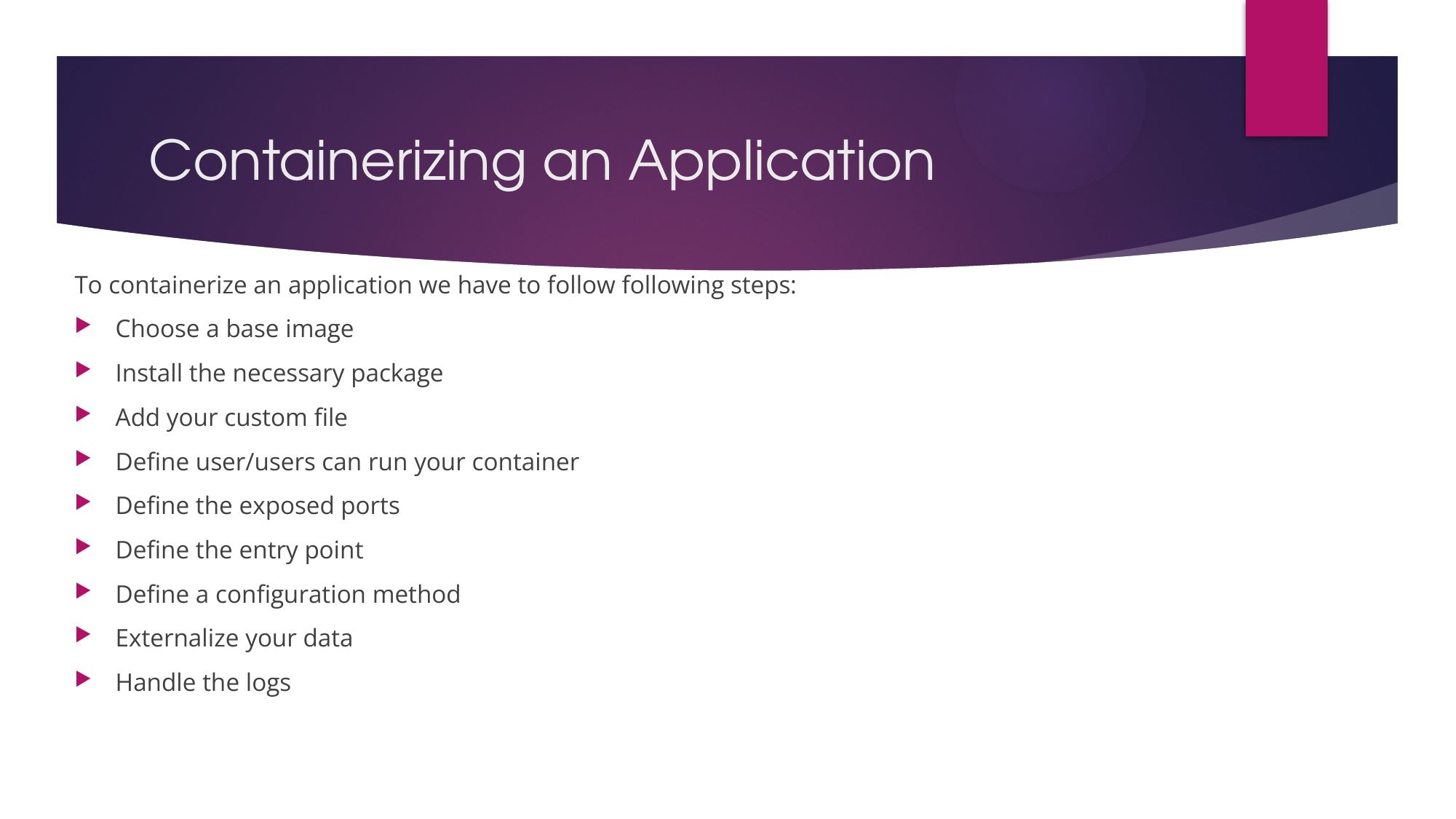

# Containerizing an Application
To containerize an application we have to follow following steps:
Choose a base image
Install the necessary package
Add your custom file
Define user/users can run your container
Define the exposed ports
Define the entry point
Define a configuration method
Externalize your data
Handle the logs